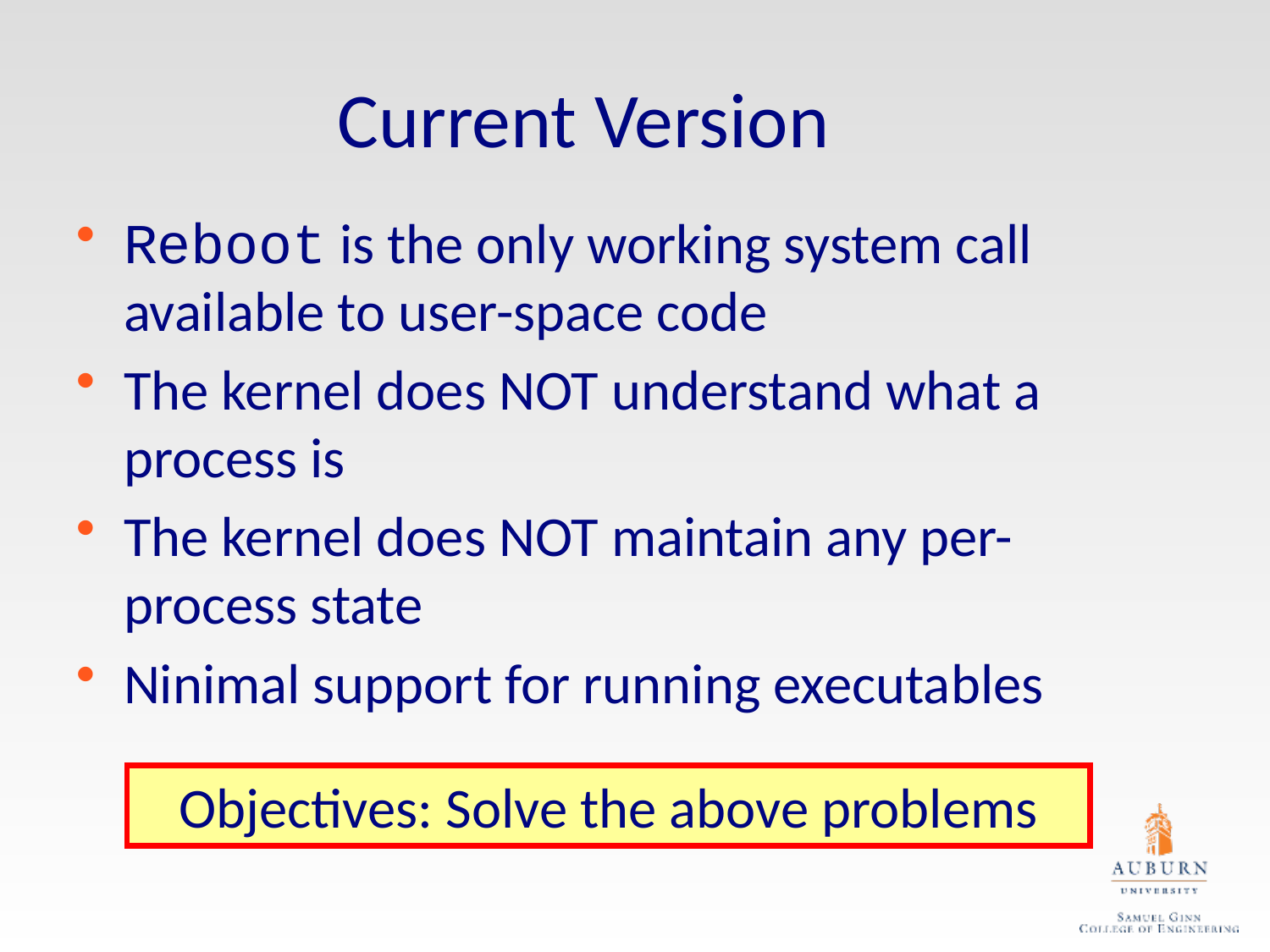

# Current Version
Reboot is the only working system call available to user-space code
The kernel does NOT understand what a process is
The kernel does NOT maintain any per-process state
Ninimal support for running executables
Objectives: Solve the above problems